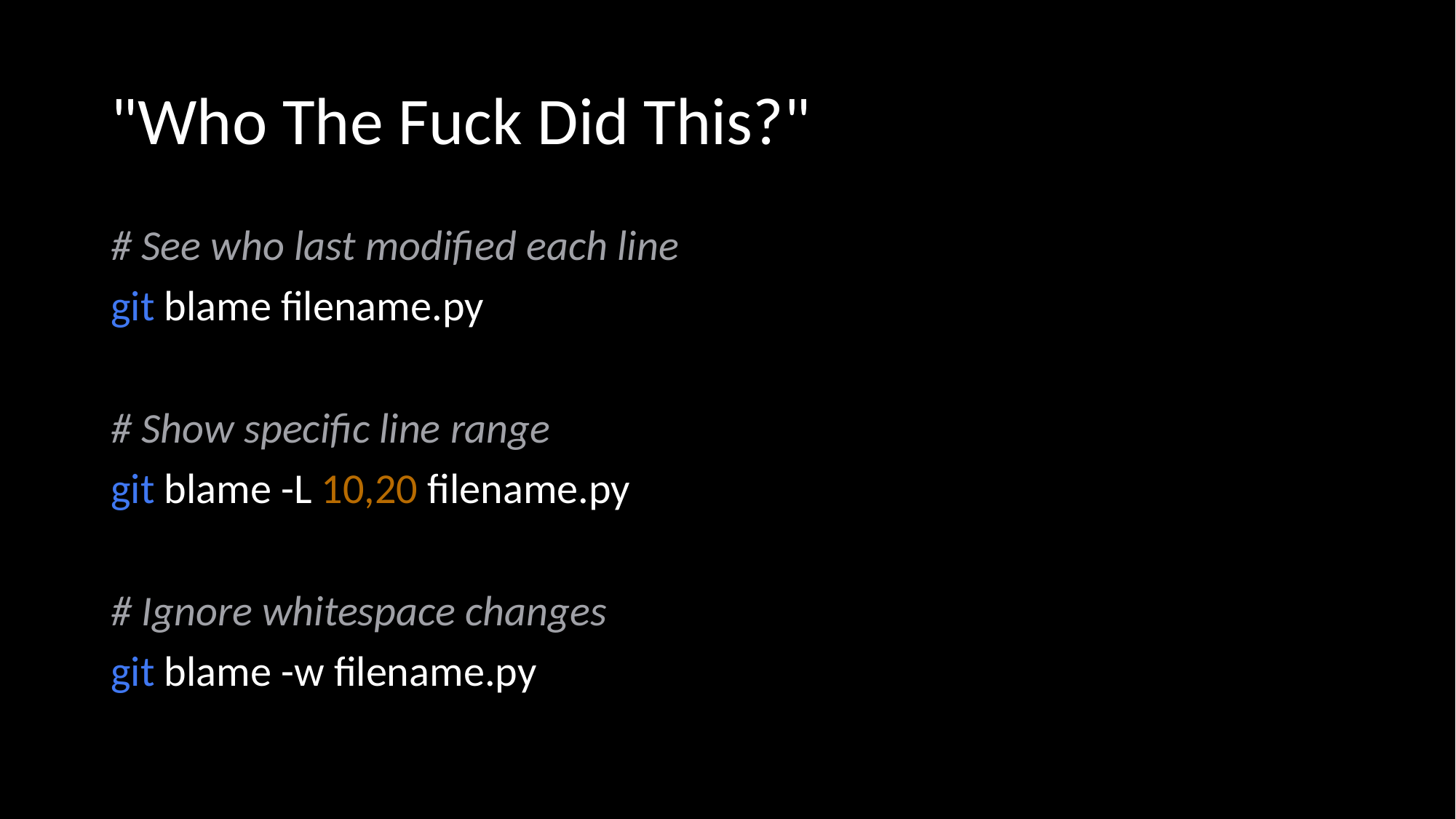

# "Who The Fuck Did This?"
# See who last modified each line
git blame filename.py

# Show specific line range
git blame -L 10,20 filename.py

# Ignore whitespace changes
git blame -w filename.py